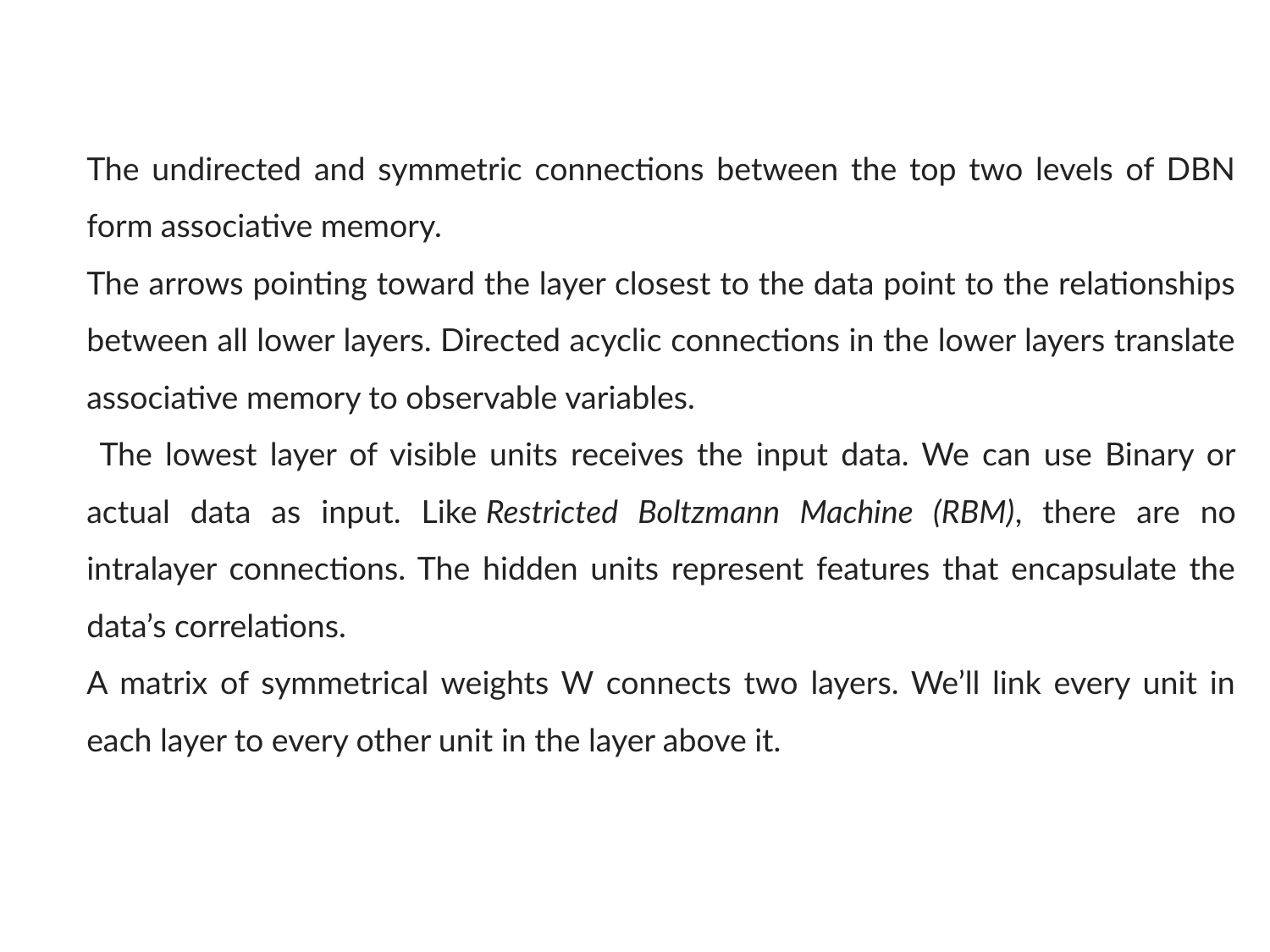

The undirected and symmetric connections between the top two levels of DBN form associative memory.
The arrows pointing toward the layer closest to the data point to the relationships between all lower layers. Directed acyclic connections in the lower layers translate associative memory to observable variables.
 The lowest layer of visible units receives the input data. We can use Binary or actual data as input. Like Restricted Boltzmann Machine (RBM), there are no intralayer connections. The hidden units represent features that encapsulate the data’s correlations.
A matrix of symmetrical weights W connects two layers. We’ll link every unit in each layer to every other unit in the layer above it.